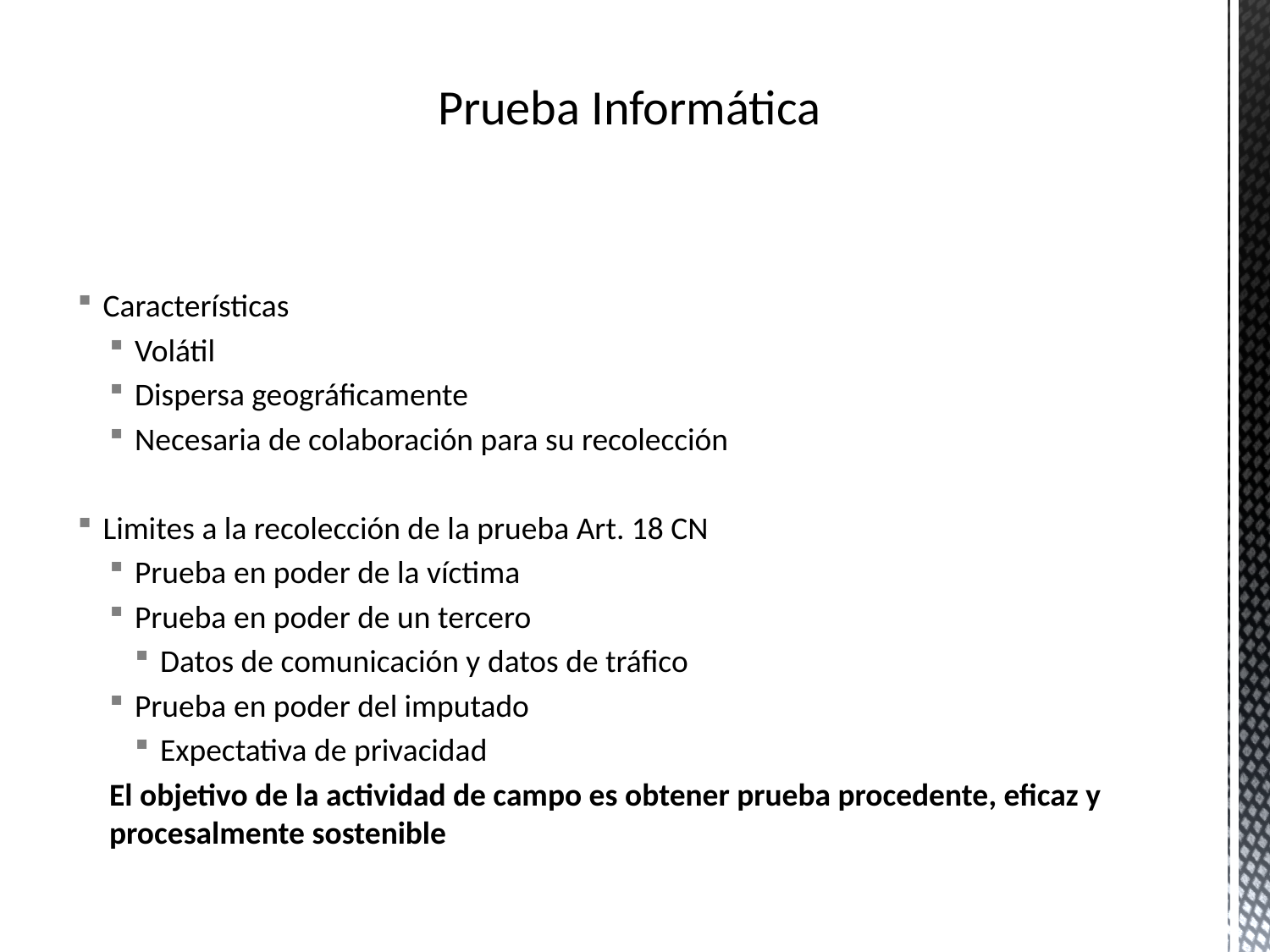

# Prueba Informática
Características
Volátil
Dispersa geográficamente
Necesaria de colaboración para su recolección

Limites a la recolección de la prueba Art. 18 CN
Prueba en poder de la víctima
Prueba en poder de un tercero
Datos de comunicación y datos de tráfico
Prueba en poder del imputado
Expectativa de privacidad
El objetivo de la actividad de campo es obtener prueba procedente, eficaz y procesalmente sostenible